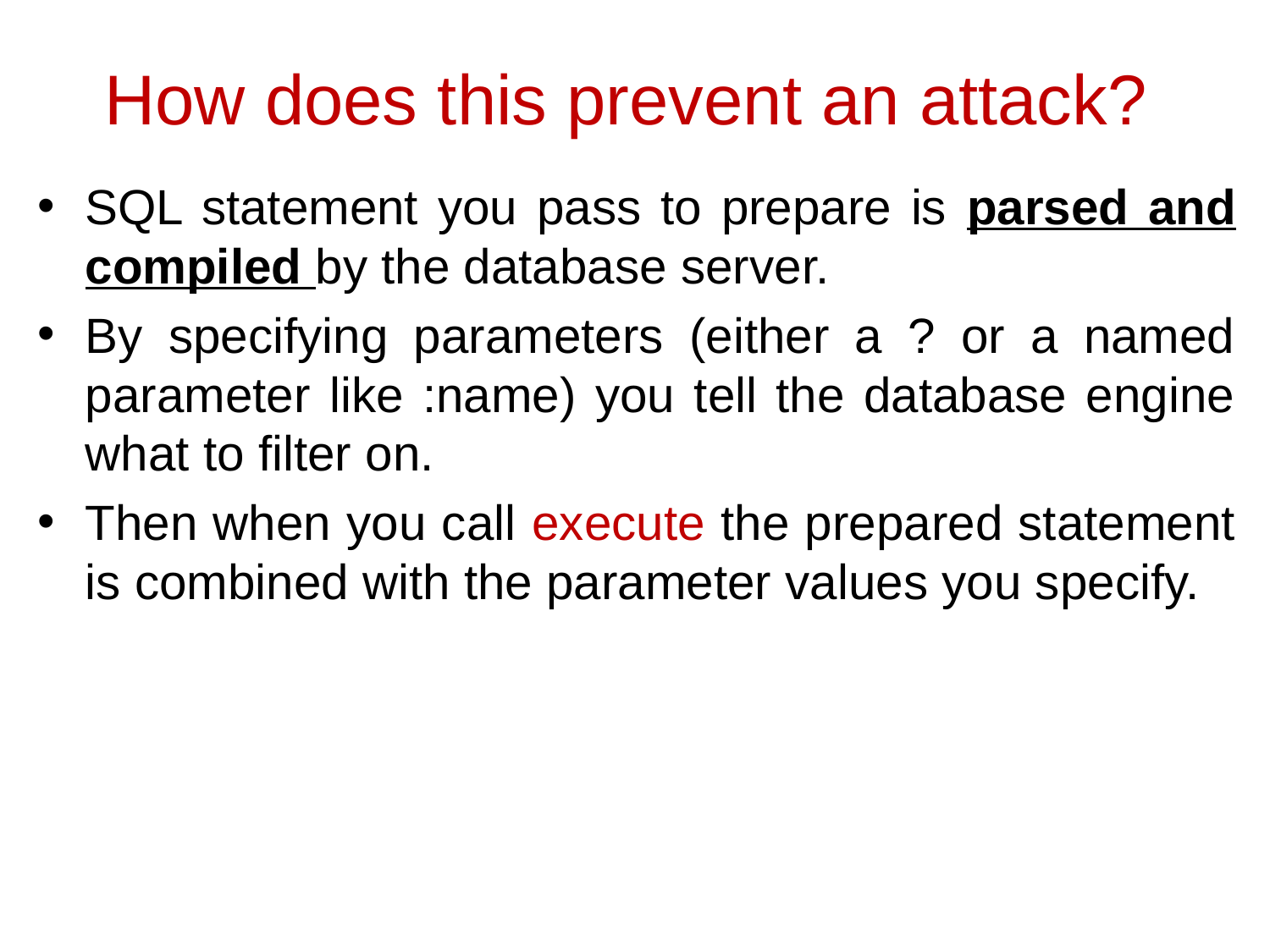

# How does this prevent an attack?
SQL statement you pass to prepare is parsed and compiled by the database server.
By specifying parameters (either a ? or a named parameter like :name) you tell the database engine what to filter on.
Then when you call execute the prepared statement is combined with the parameter values you specify.